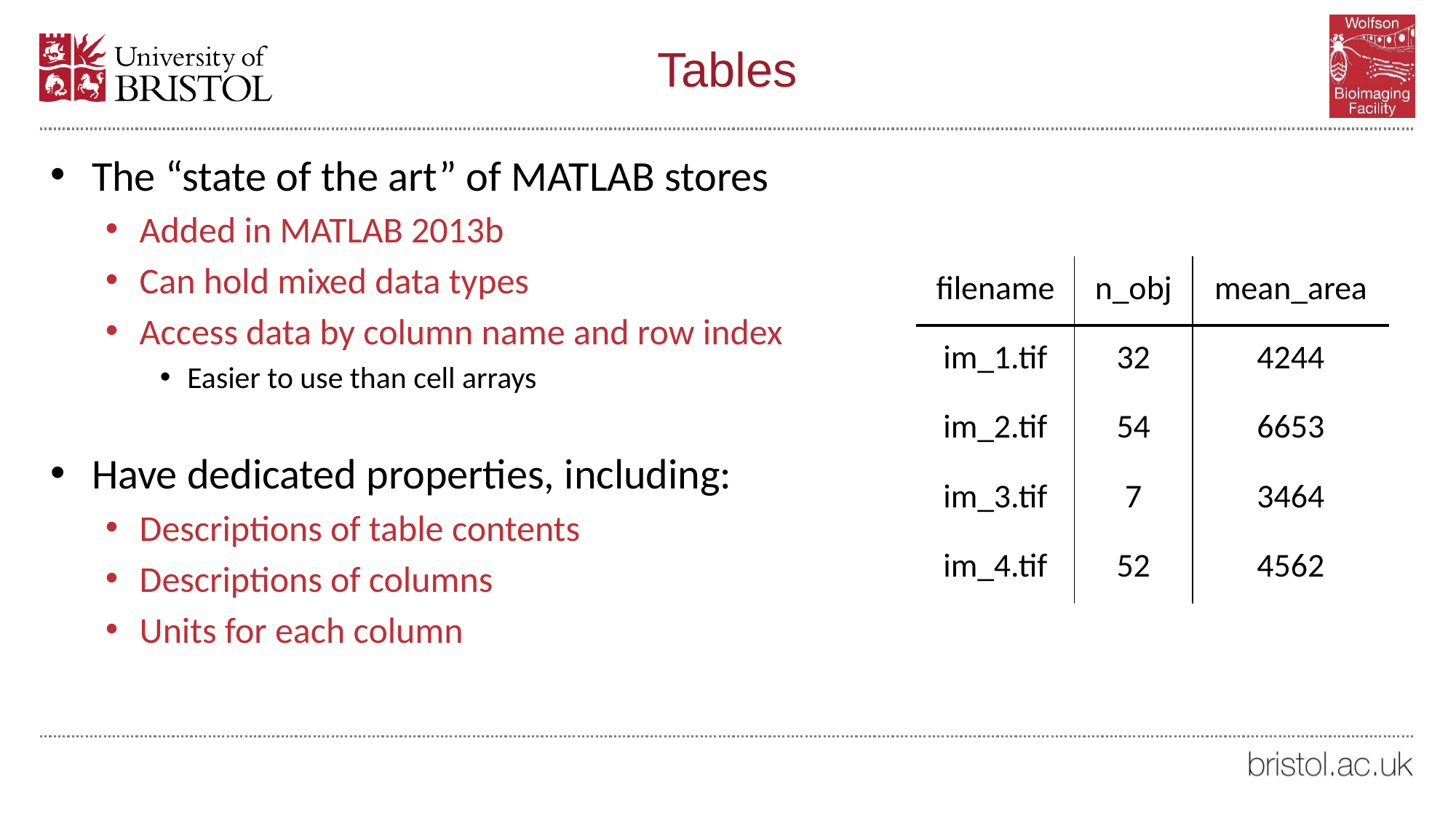

# Tables
The “state of the art” of MATLAB stores
Added in MATLAB 2013b
Can hold mixed data types
Access data by column name and row index
Easier to use than cell arrays

Have dedicated properties, including:
Descriptions of table contents
Descriptions of columns
Units for each column

| filename | n\_obj | mean\_area |
| --- | --- | --- |
| im\_1.tif | 32 | 4244 |
| im\_2.tif | 54 | 6653 |
| im\_3.tif | 7 | 3464 |
| im\_4.tif | 52 | 4562 |